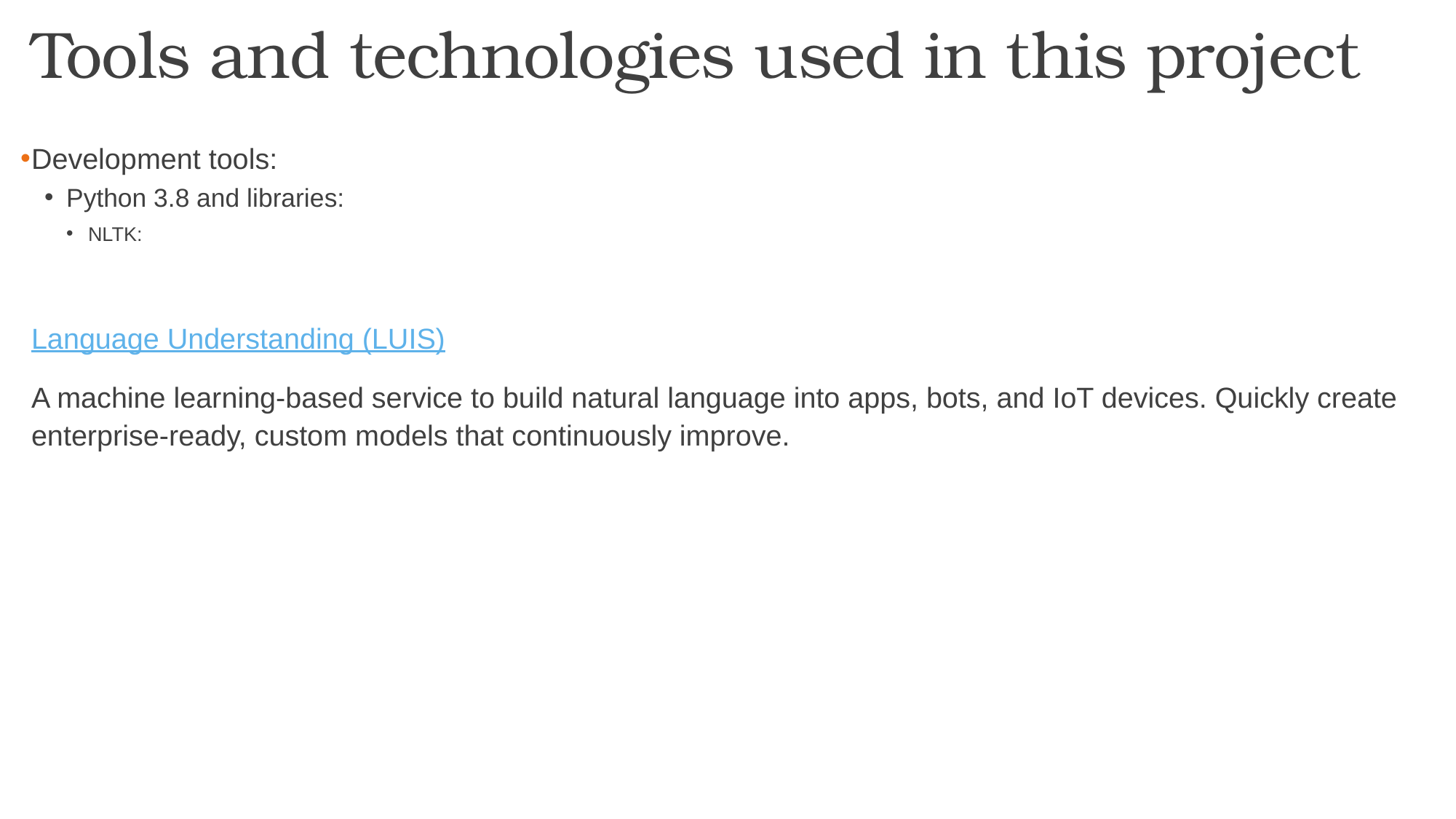

# Tools and technologies used in this project
Development tools:
Python 3.8 and libraries:
NLTK:

Language Understanding (LUIS)
A machine learning-based service to build natural language into apps, bots, and IoT devices. Quickly create enterprise-ready, custom models that continuously improve.